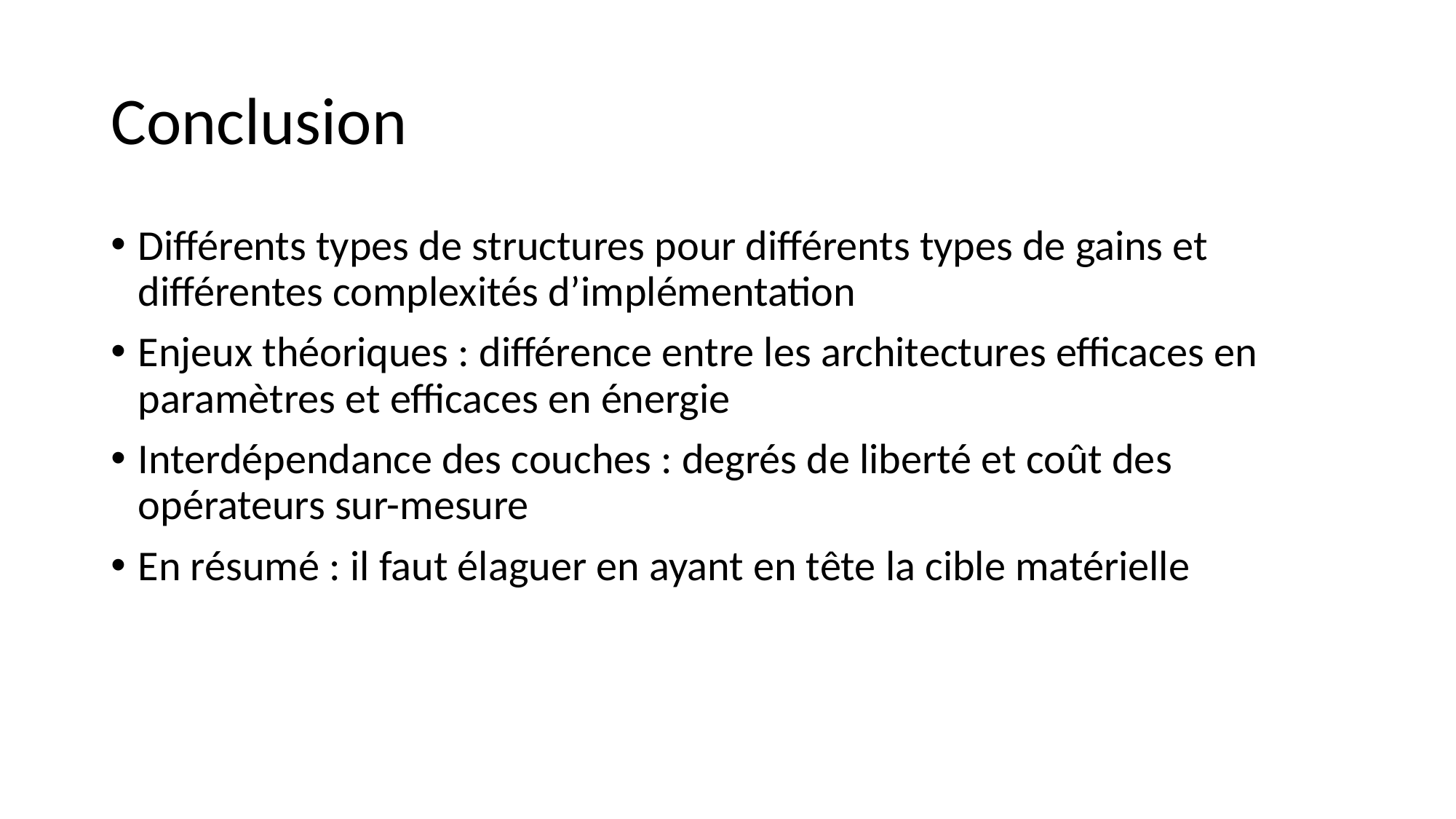

# Conclusion
Différents types de structures pour différents types de gains et différentes complexités d’implémentation
Enjeux théoriques : différence entre les architectures efficaces en paramètres et efficaces en énergie
Interdépendance des couches : degrés de liberté et coût des opérateurs sur-mesure
En résumé : il faut élaguer en ayant en tête la cible matérielle